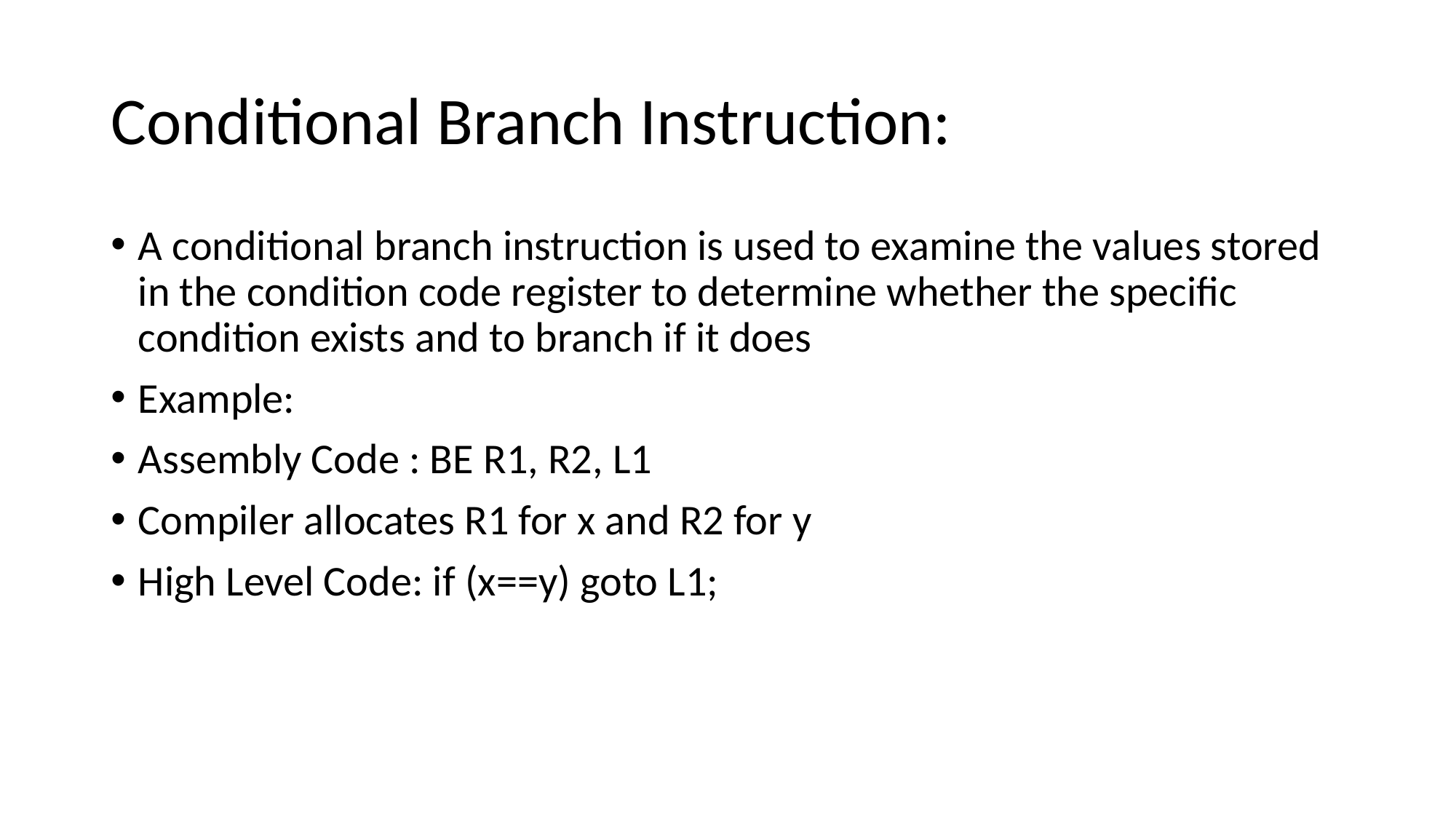

# Conditional Branch Instruction:
A conditional branch instruction is used to examine the values stored in the condition code register to determine whether the specific condition exists and to branch if it does
Example:
Assembly Code : BE R1, R2, L1
Compiler allocates R1 for x and R2 for y
High Level Code: if (x==y) goto L1;